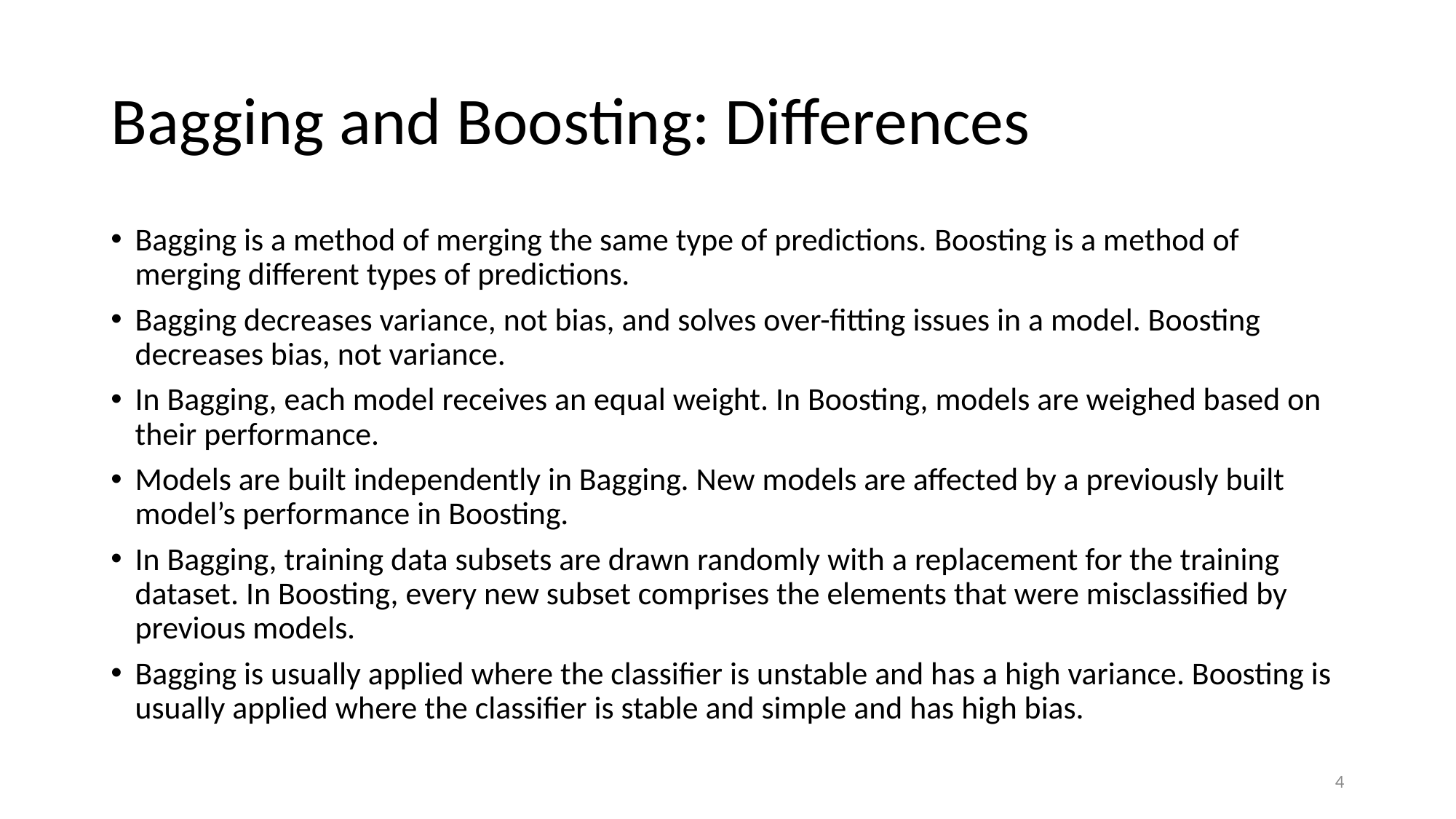

# Bagging and Boosting: Differences
Bagging is a method of merging the same type of predictions. Boosting is a method of merging different types of predictions.
Bagging decreases variance, not bias, and solves over-fitting issues in a model. Boosting decreases bias, not variance.
In Bagging, each model receives an equal weight. In Boosting, models are weighed based on their performance.
Models are built independently in Bagging. New models are affected by a previously built model’s performance in Boosting.
In Bagging, training data subsets are drawn randomly with a replacement for the training dataset. In Boosting, every new subset comprises the elements that were misclassified by previous models.
Bagging is usually applied where the classifier is unstable and has a high variance. Boosting is usually applied where the classifier is stable and simple and has high bias.

4